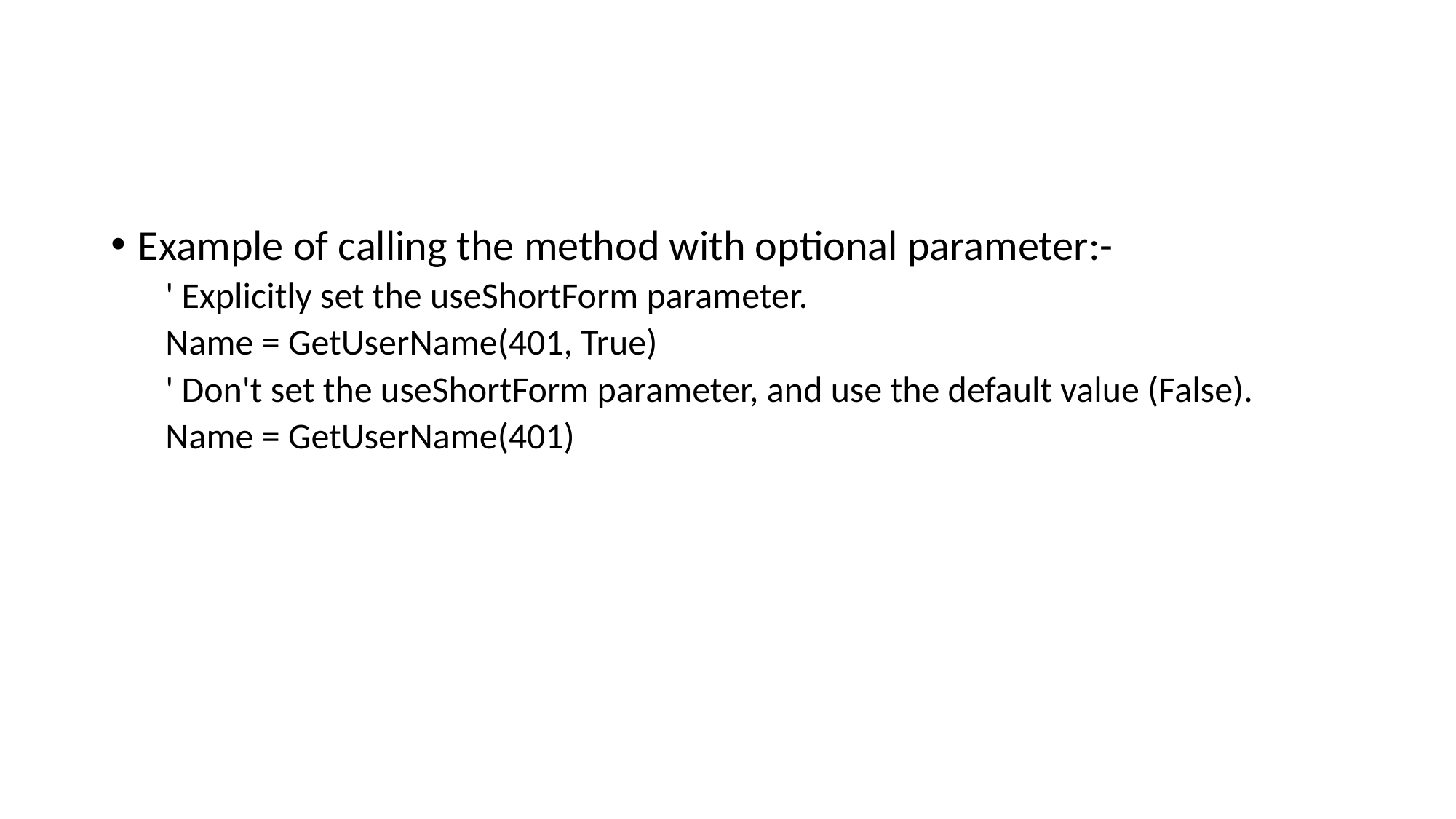

#
Example of calling the method with optional parameter:-
' Explicitly set the useShortForm parameter.
Name = GetUserName(401, True)
' Don't set the useShortForm parameter, and use the default value (False).
Name = GetUserName(401)